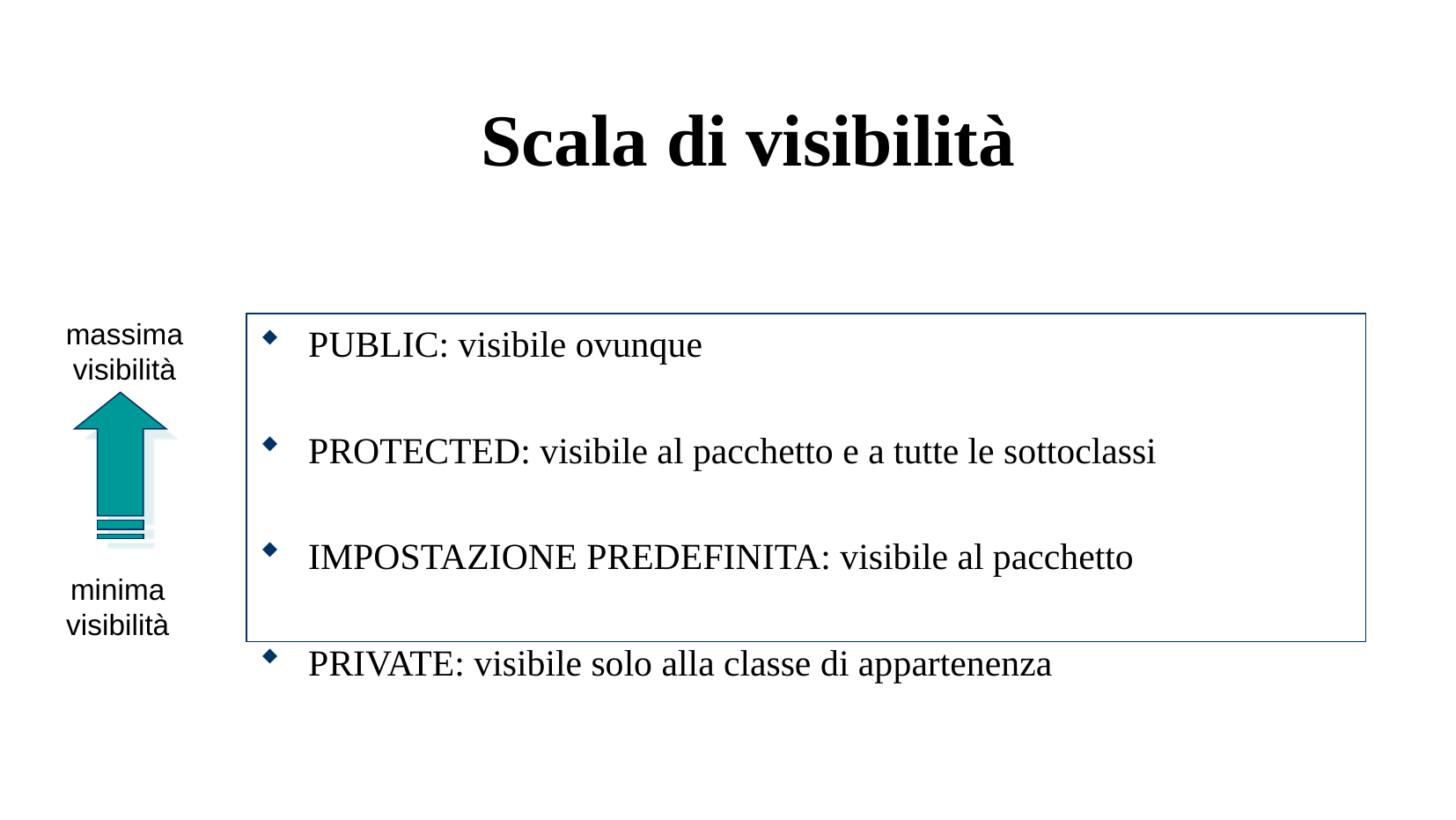

Scala di visibilità
massima
visibilità
PUBLIC: visibile ovunque

PROTECTED: visibile al pacchetto e a tutte le sottoclassi

IMPOSTAZIONE PREDEFINITA: visibile al pacchetto

PRIVATE: visibile solo alla classe di appartenenza

minima
visibilità